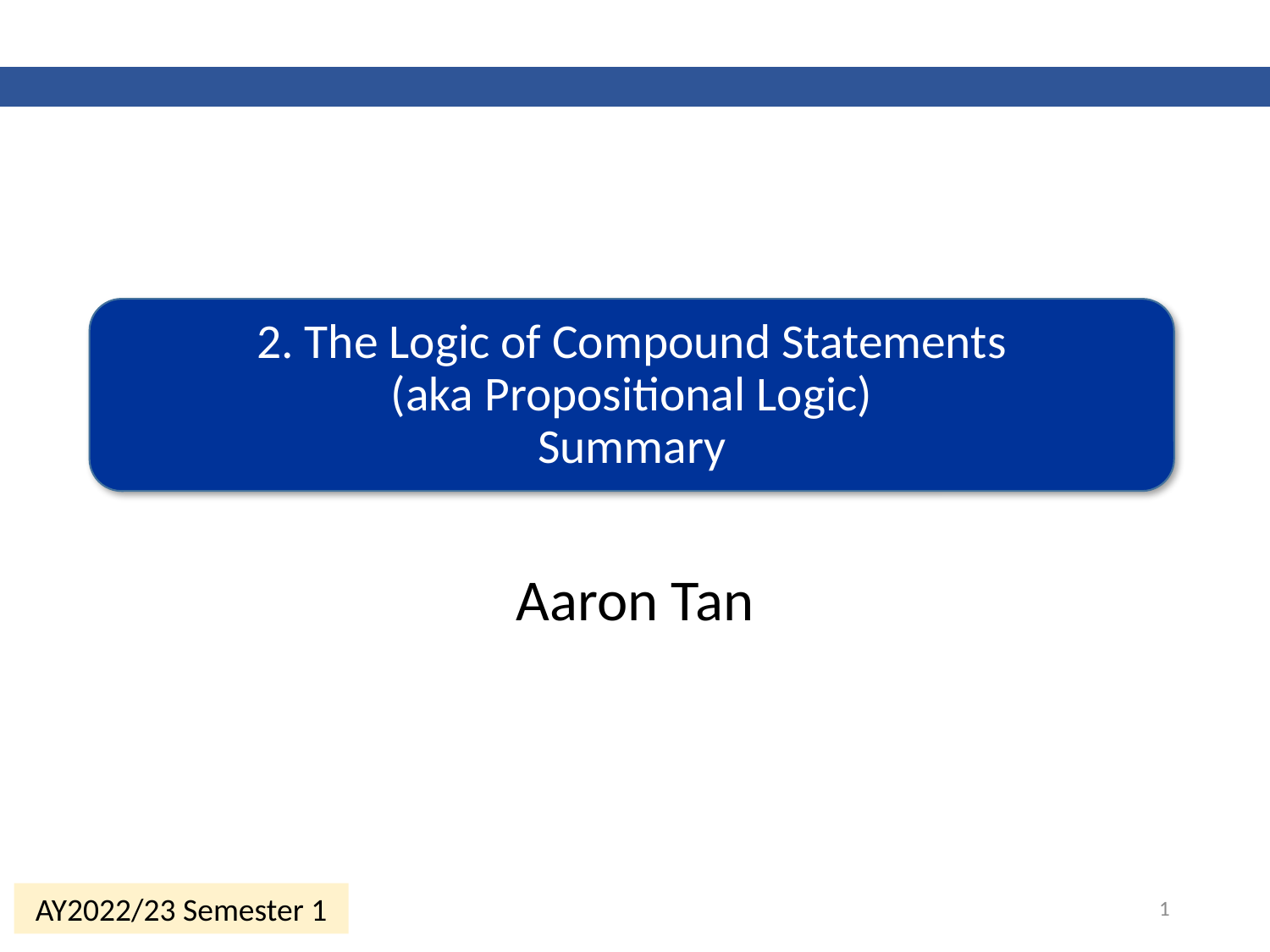

# 2. The Logic of Compound Statements (aka Propositional Logic) Summary
Aaron Tan
1
AY2022/23 Semester 1